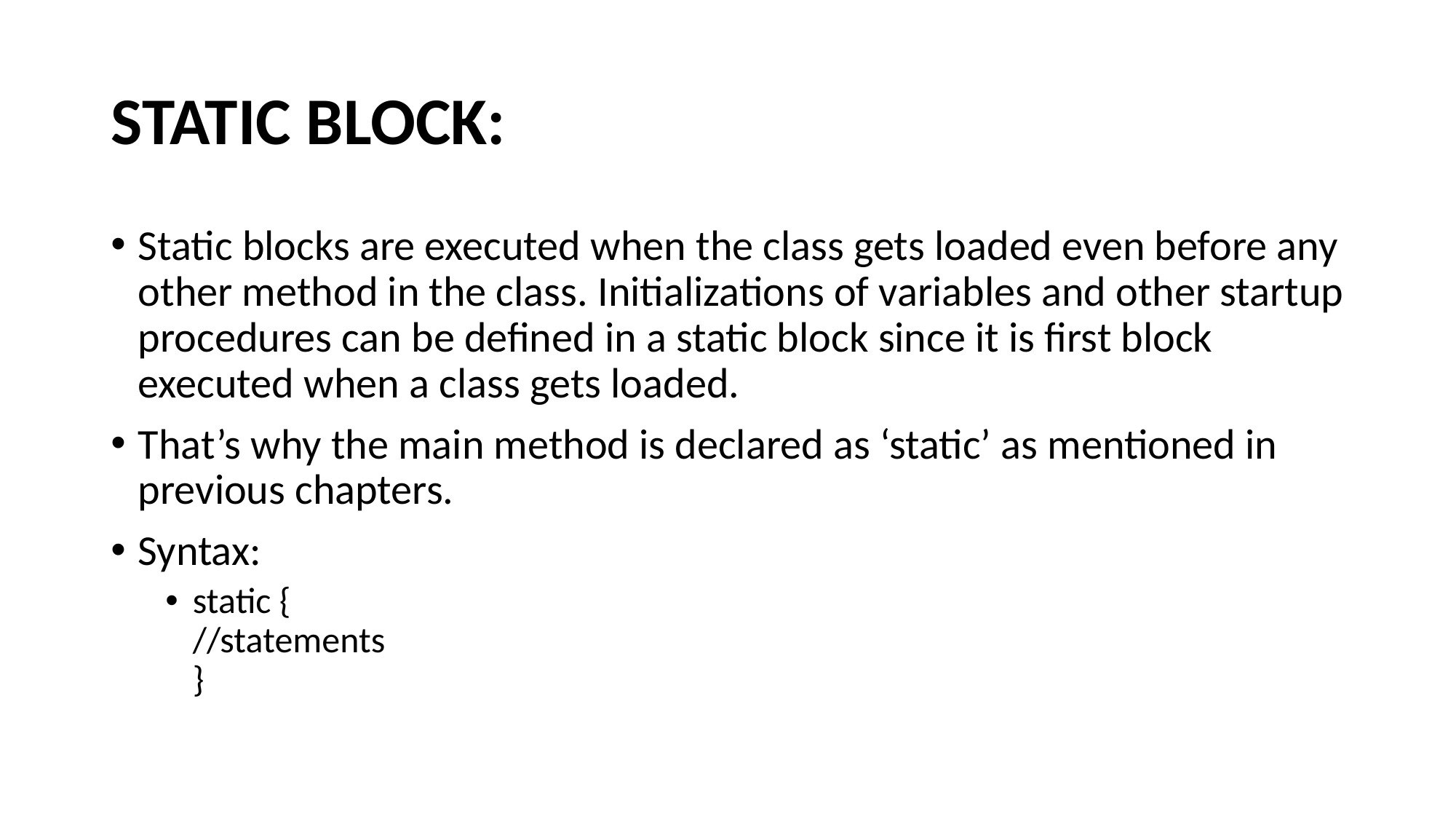

# STATIC BLOCK:
Static blocks are executed when the class gets loaded even before any other method in the class. Initializations of variables and other startup procedures can be defined in a static block since it is first block executed when a class gets loaded.
That’s why the main method is declared as ‘static’ as mentioned in previous chapters.
Syntax:
static {
//statements
}